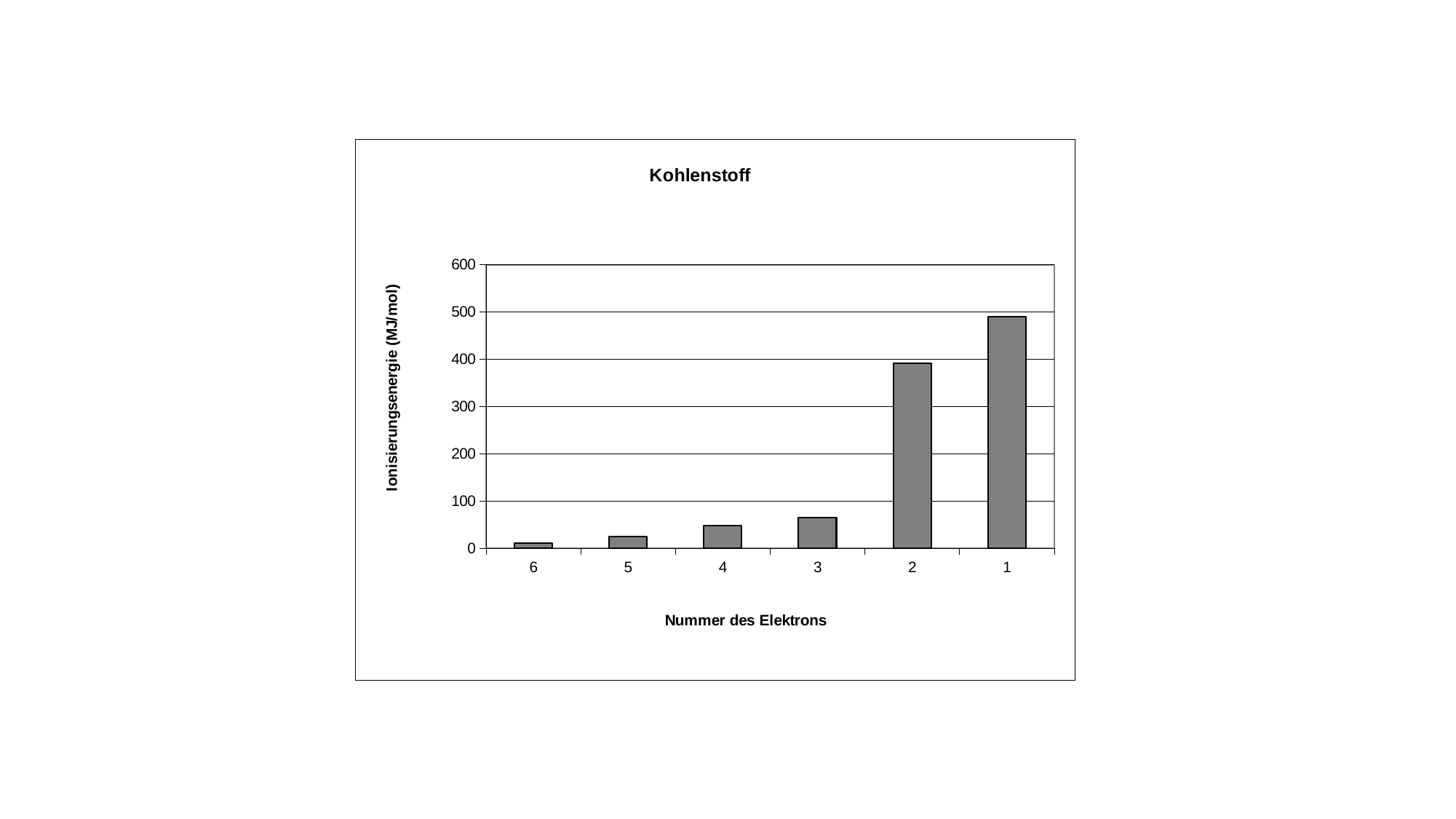

### Chart: Kohlenstoff

| Category | Ionisierungsenergie |
|---|---|
| 6 | 11.3 |
| 5 | 24.4 |
| 4 | 47.9 |
| 3 | 64.5 |
| 2 | 391.9 |
| 1 | 489.8 |